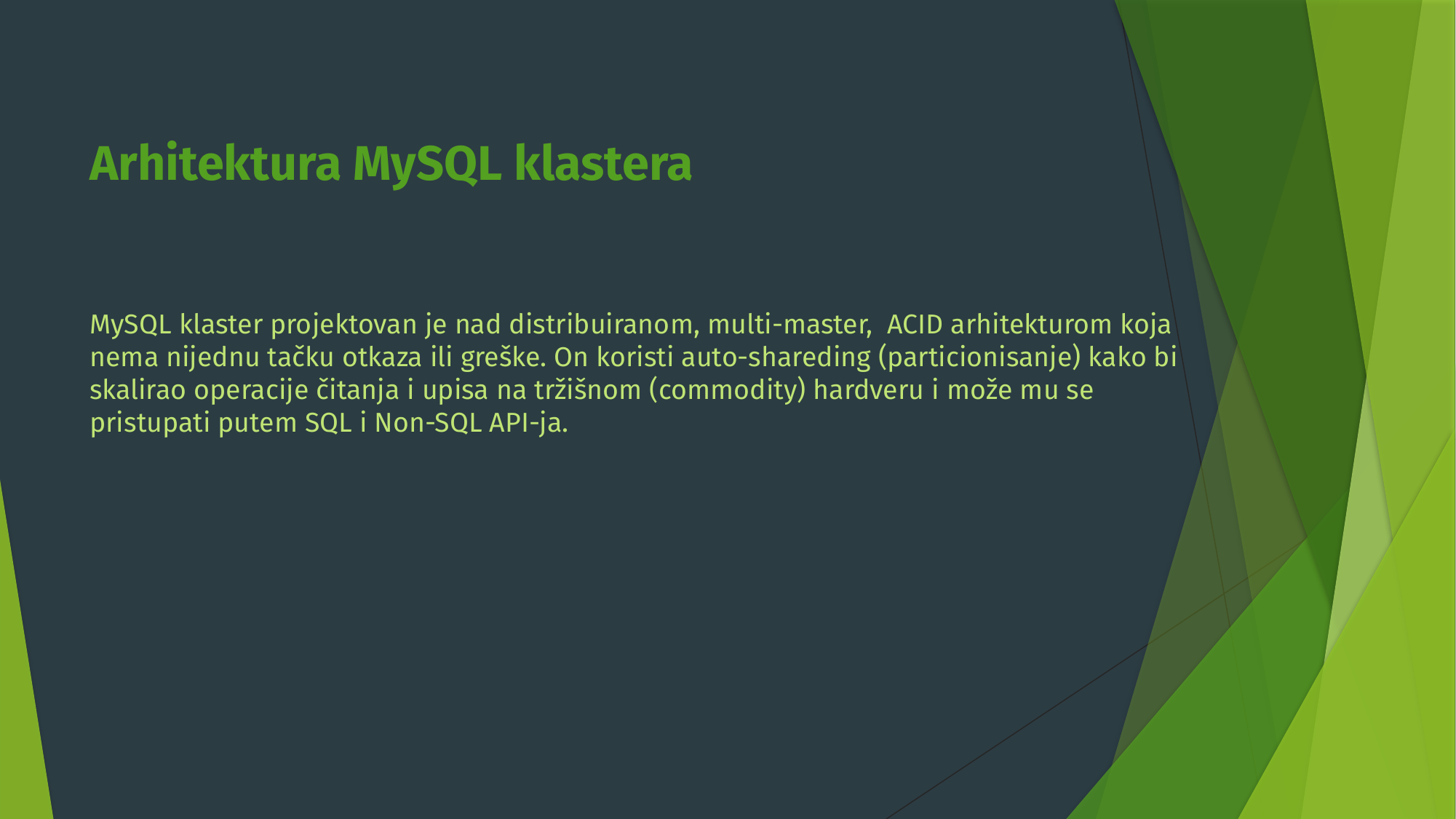

Arhitektura MySQL klastera

MySQL klaster projektovan je nad distribuiranom, multi-master,  ACID arhitekturom koja nema nijednu tačku otkaza ili greške. On koristi auto-shareding (particionisanje) kako bi skalirao operacije čitanja i upisa na tržišnom (commodity) hardveru i može mu se pristupati putem SQL i Non-SQL API-ja.